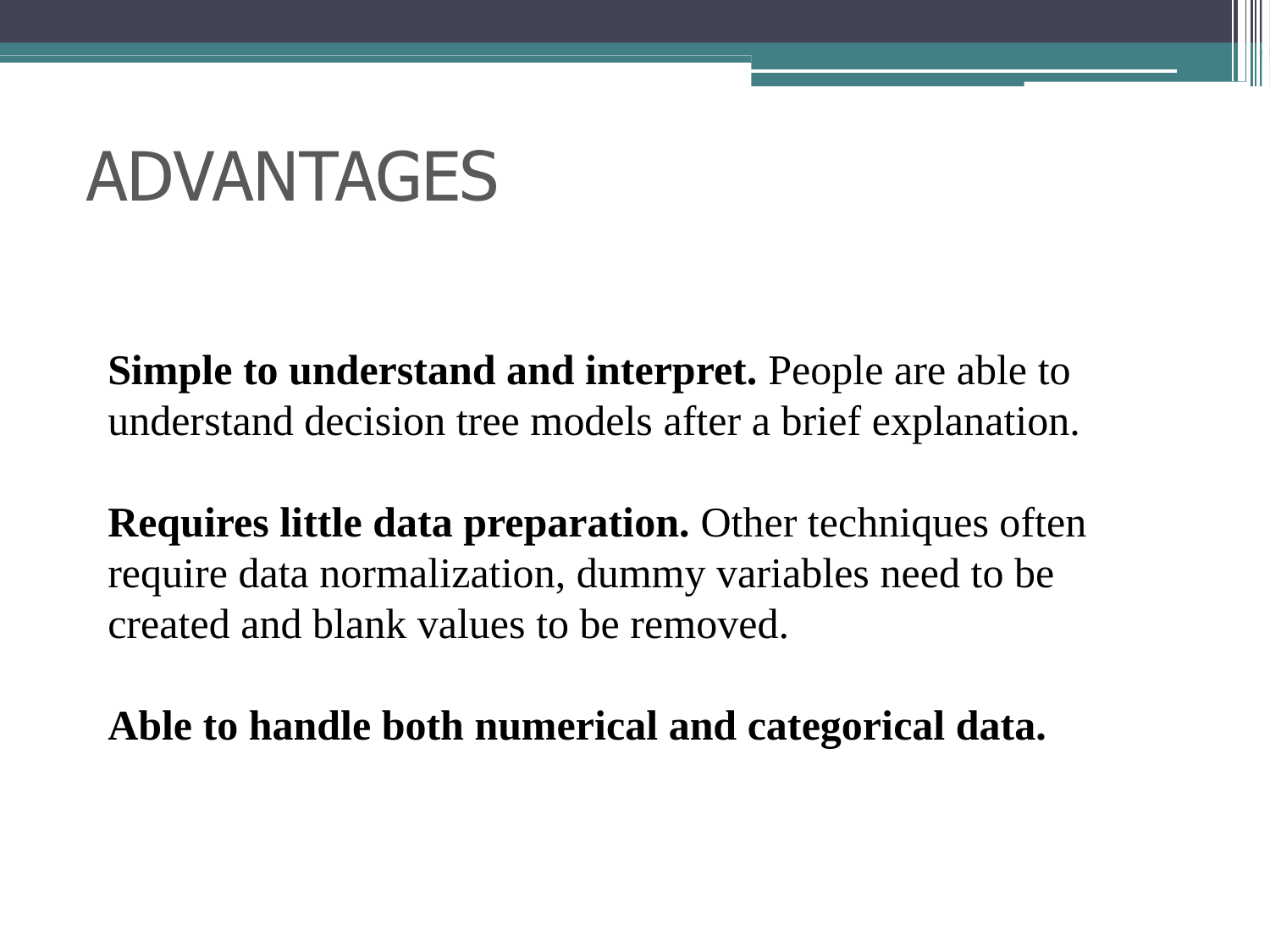

ADVANTAGES

Simple to understand and interpret. People are able to understand decision tree models after a brief explanation.

Requires little data preparation. Other techniques often require data normalization, dummy variables need to be created and blank values to be removed.

Able to handle both numerical and categorical data.